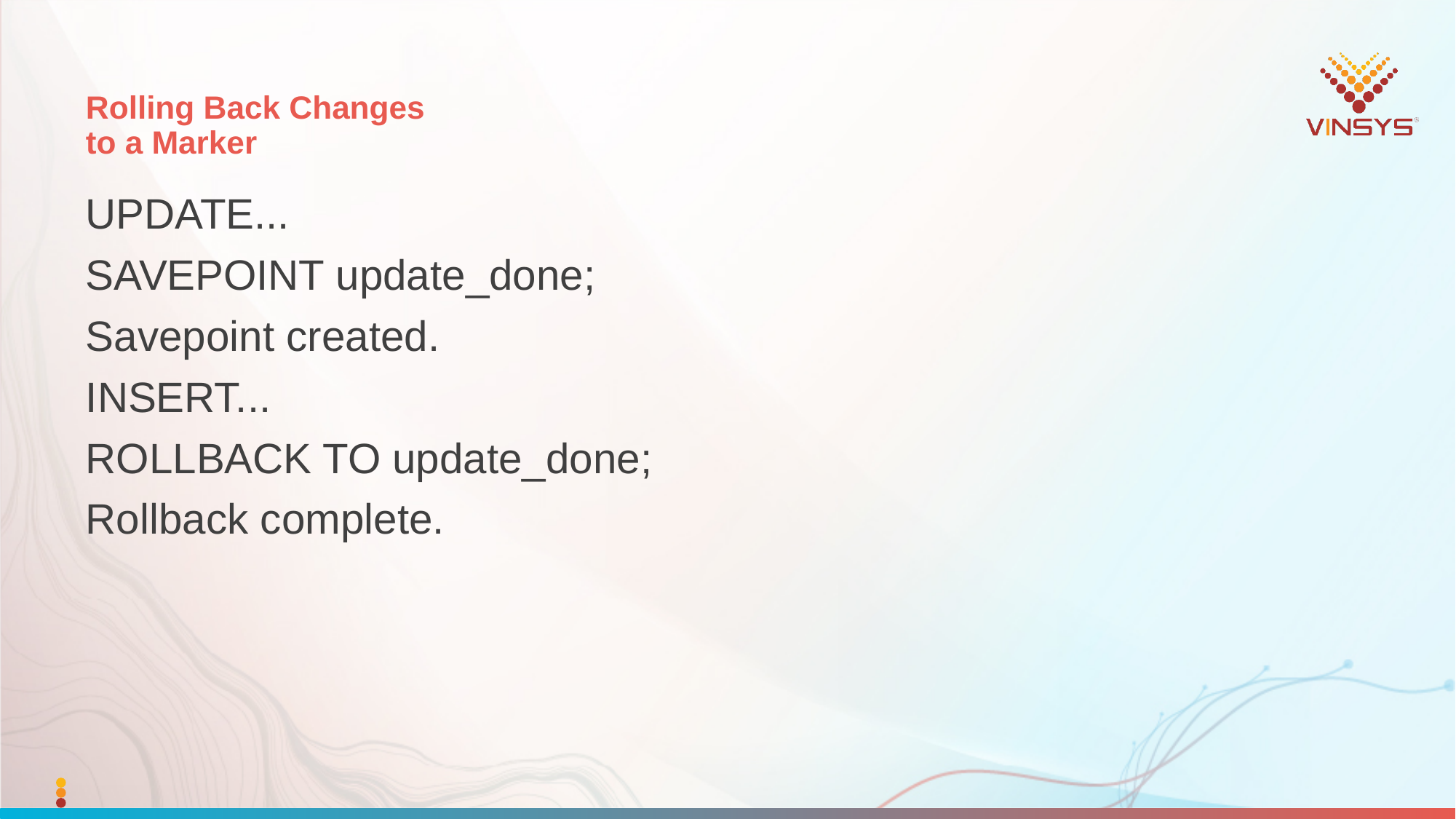

# Rolling Back Changes to a Marker
UPDATE...
SAVEPOINT update_done;
Savepoint created.
INSERT...
ROLLBACK TO update_done;
Rollback complete.